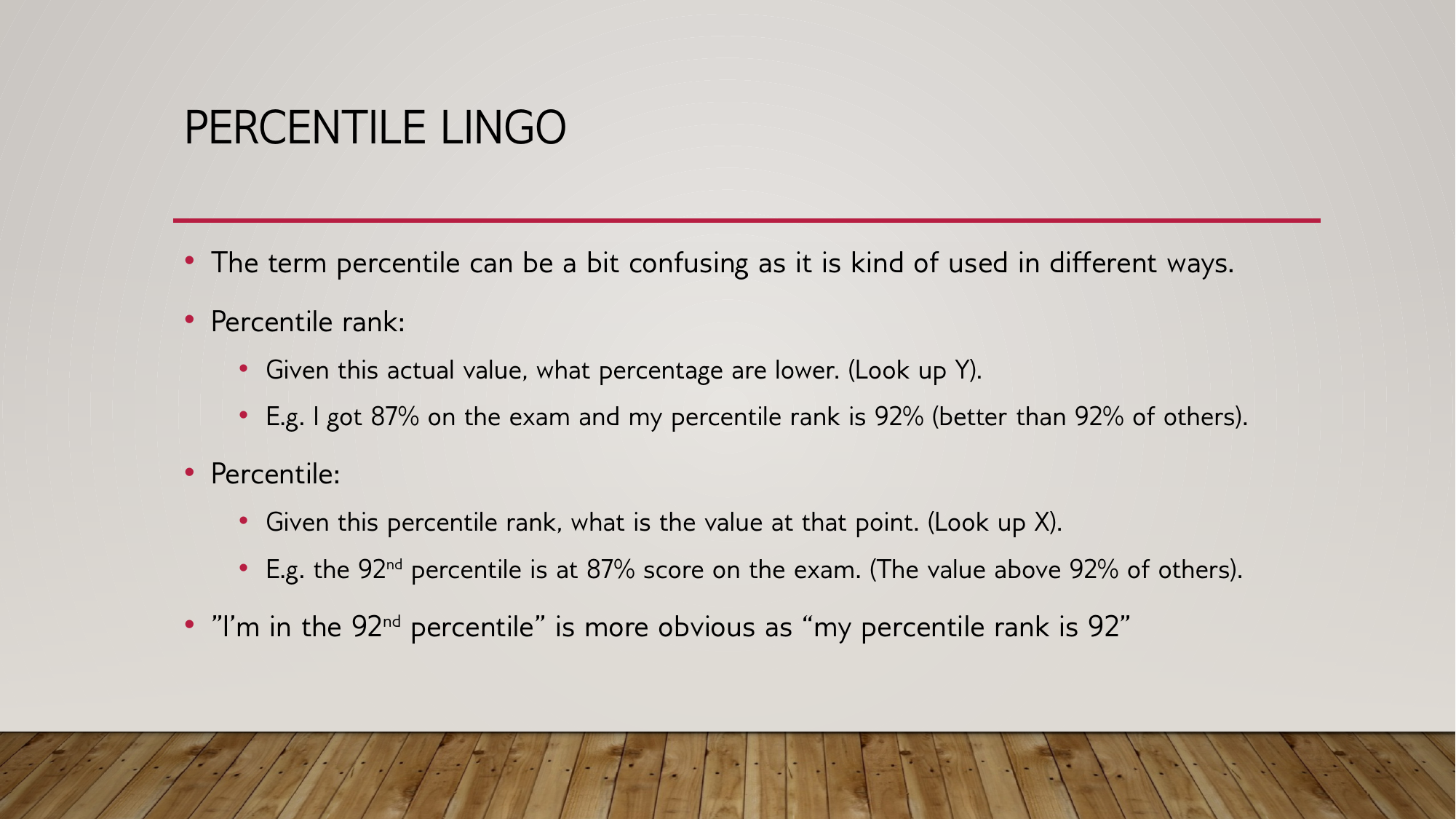

# Percentile Lingo
The term percentile can be a bit confusing as it is kind of used in different ways.
Percentile rank:
Given this actual value, what percentage are lower. (Look up Y).
E.g. I got 87% on the exam and my percentile rank is 92% (better than 92% of others).
Percentile:
Given this percentile rank, what is the value at that point. (Look up X).
E.g. the 92nd percentile is at 87% score on the exam. (The value above 92% of others).
”I’m in the 92nd percentile” is more obvious as “my percentile rank is 92”